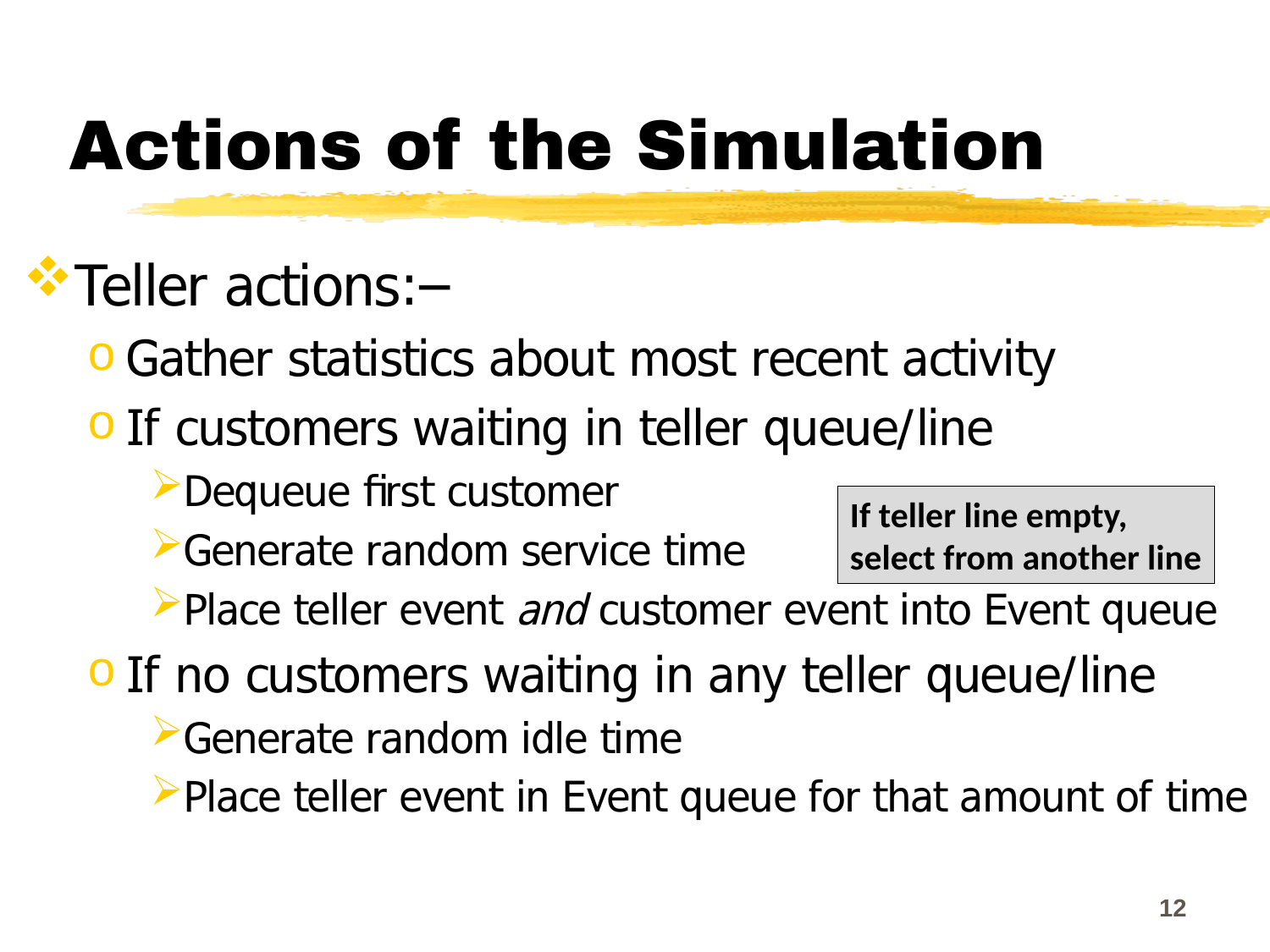

# Actions of the Simulation
Teller actions:–
Gather statistics about most recent activity
If customers waiting in teller queue/line
Dequeue first customer
Generate random service time
Place teller event and customer event into Event queue
If no customers waiting in any teller queue/line
Generate random idle time
Place teller event in Event queue for that amount of time
If teller line empty,
select from another line
12